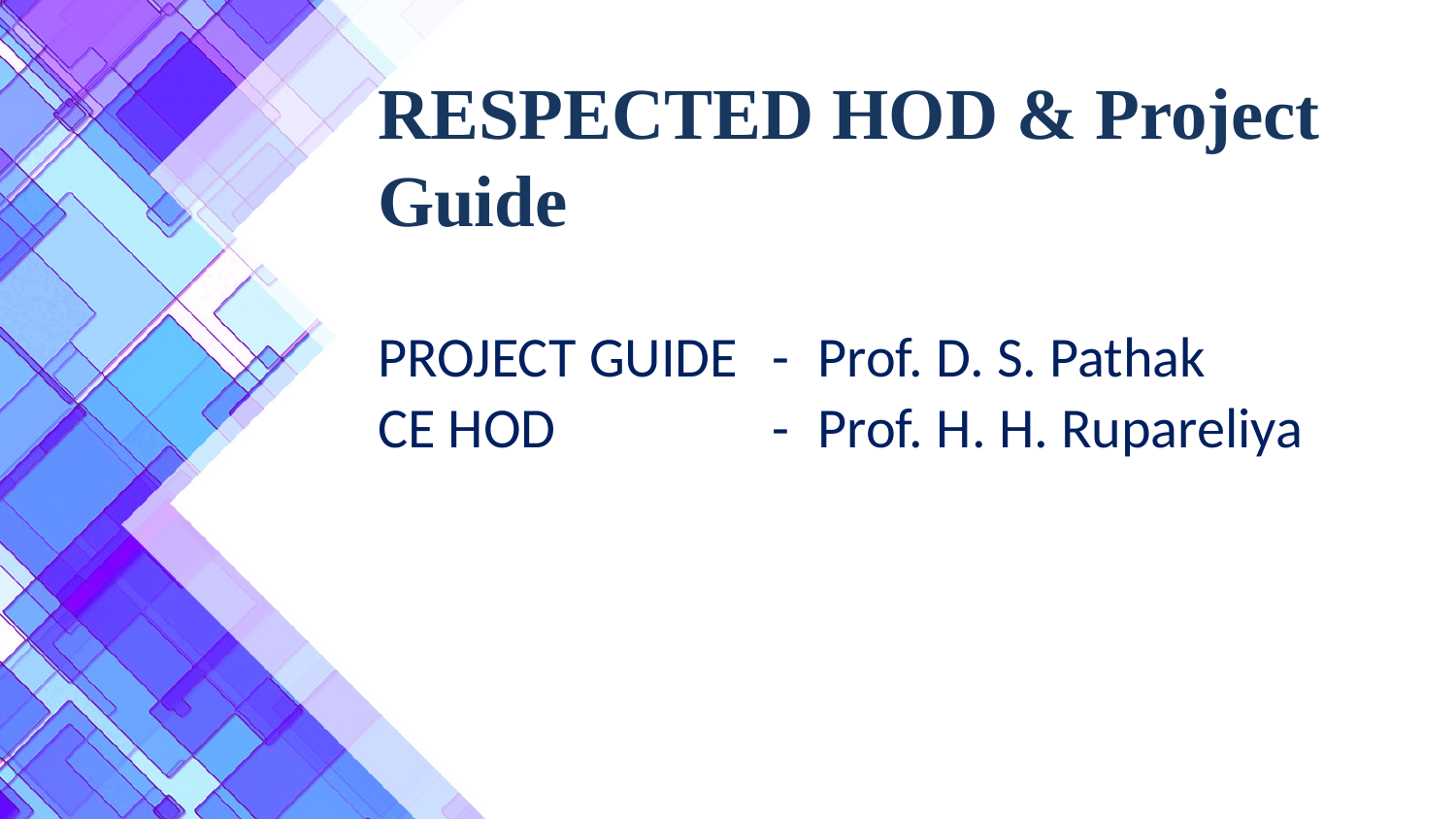

# RESPECTED HOD & Project Guide
| PROJECT GUIDE | - | Prof. D. S. Pathak |
| --- | --- | --- |
| CE HOD | - | Prof. H. H. Rupareliya |